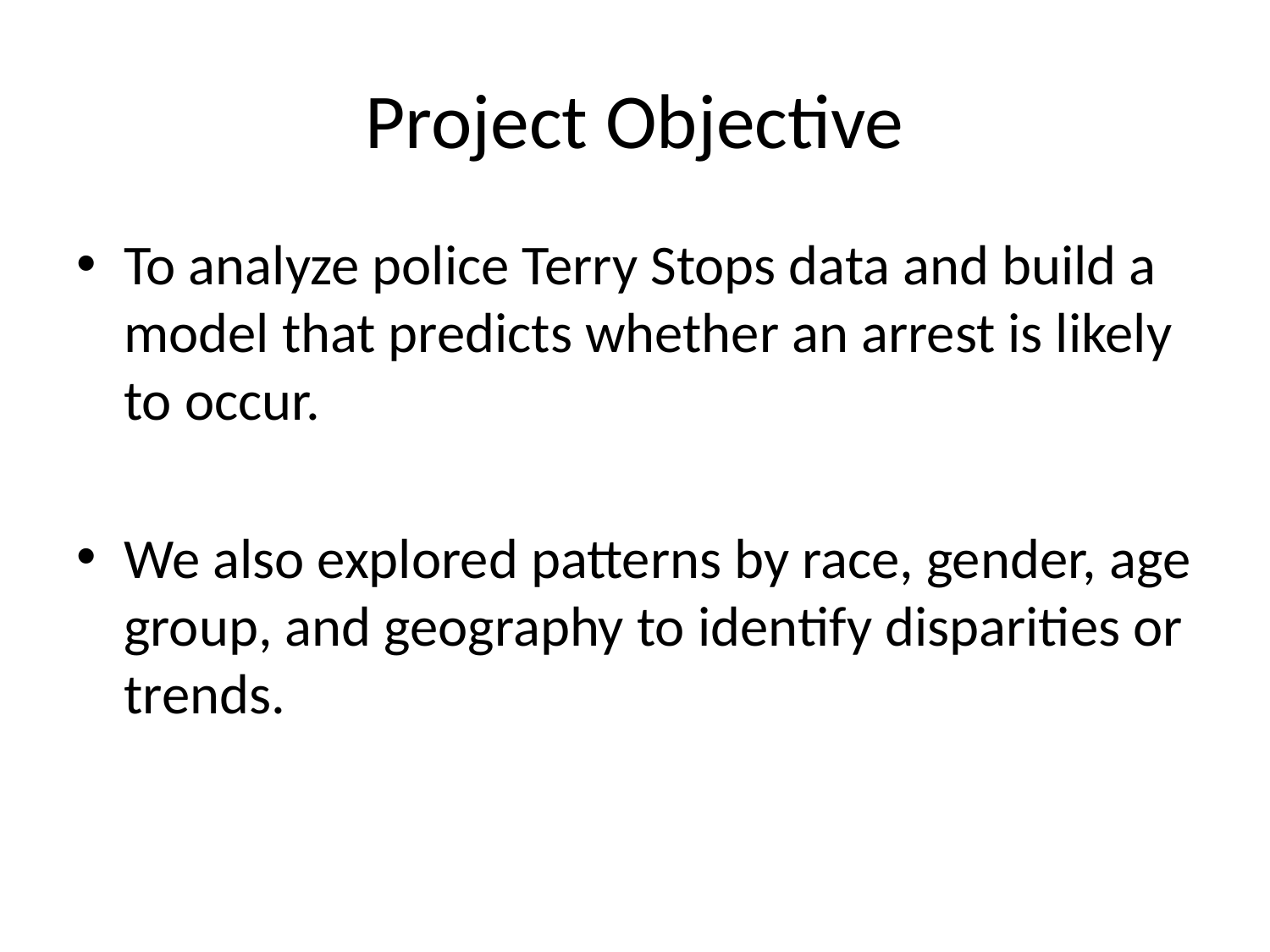

# Project Objective
To analyze police Terry Stops data and build a model that predicts whether an arrest is likely to occur.

We also explored patterns by race, gender, age group, and geography to identify disparities or trends.